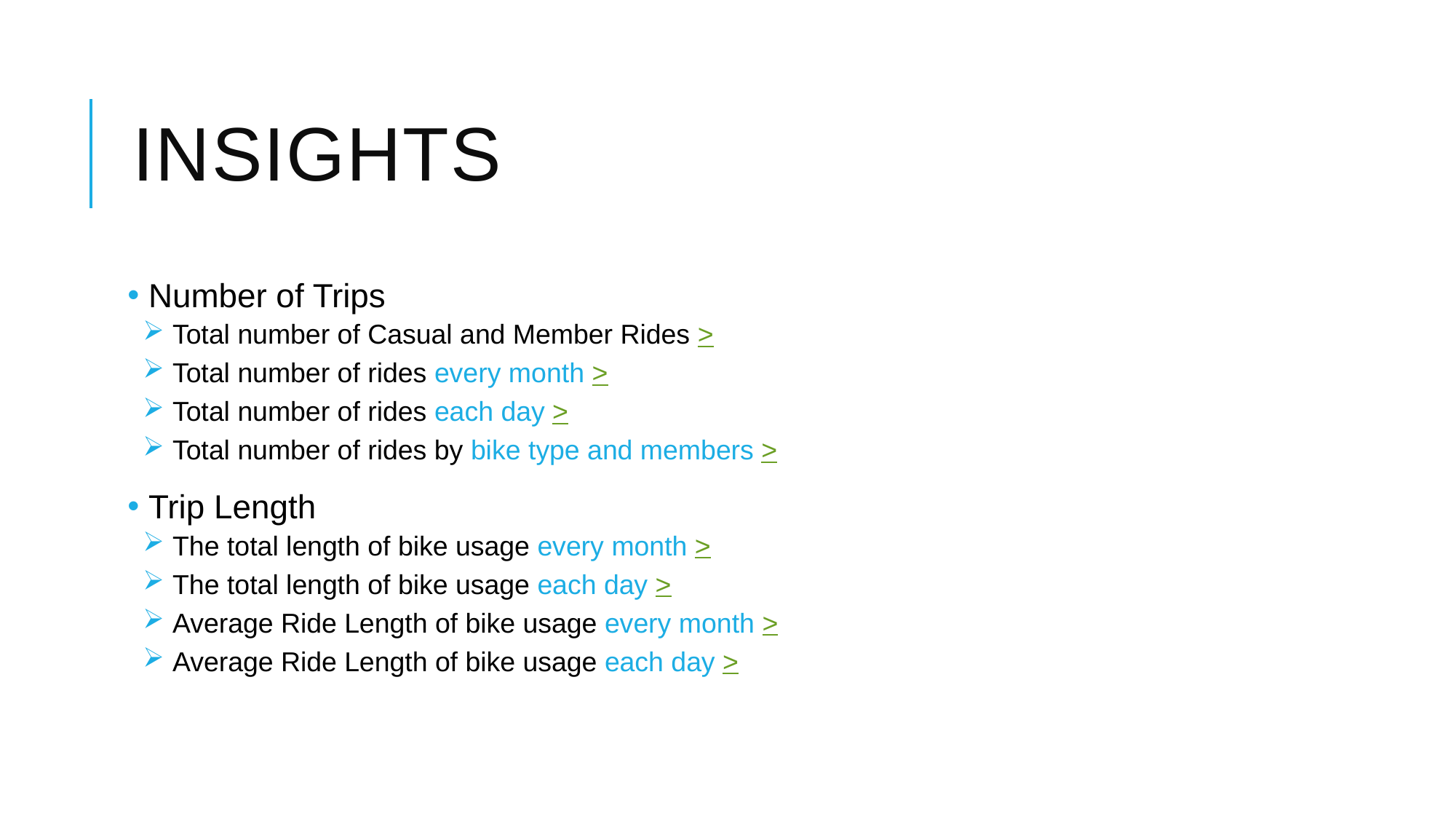

# Insights
 Number of Trips
 Total number of Casual and Member Rides >
 Total number of rides every month >
 Total number of rides each day >
 Total number of rides by bike type and members >
 Trip Length
 The total length of bike usage every month >
 The total length of bike usage each day >
 Average Ride Length of bike usage every month >
 Average Ride Length of bike usage each day >